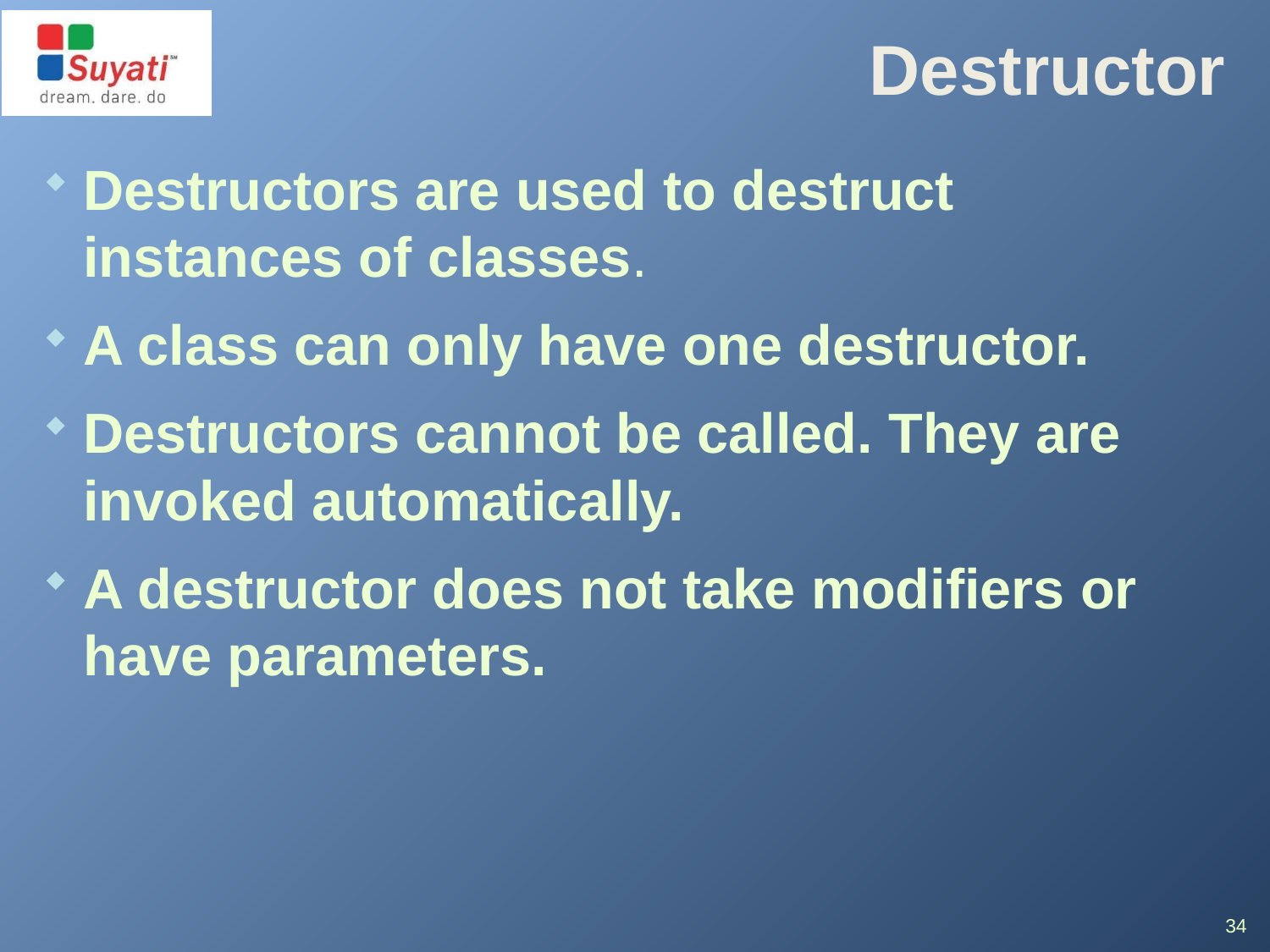

# Destructor
Destructors are used to destruct instances of classes.
A class can only have one destructor.
Destructors cannot be called. They are invoked automatically.
A destructor does not take modifiers or have parameters.
34